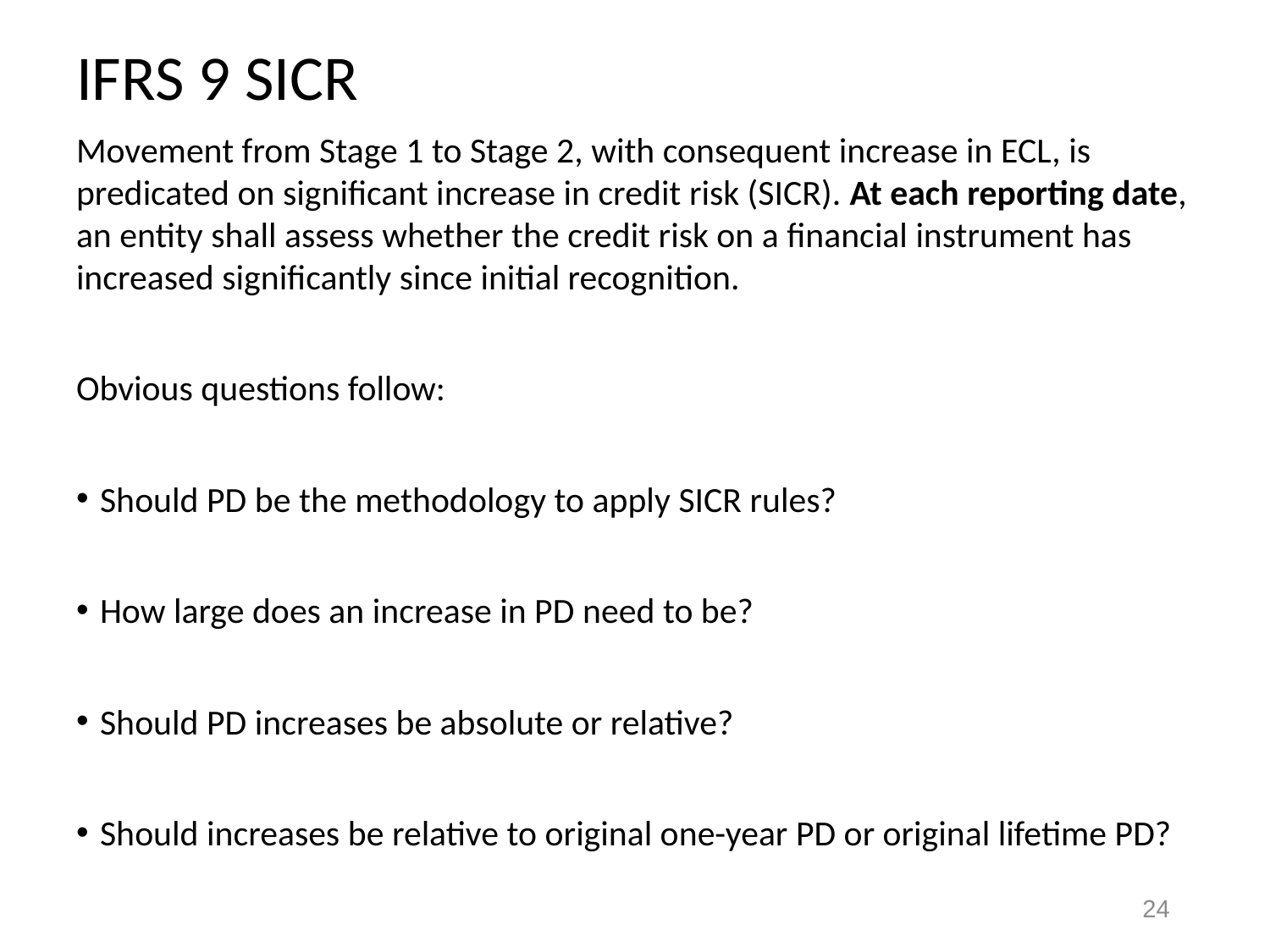

# IFRS 9 SICR
Movement from Stage 1 to Stage 2, with consequent increase in ECL, is predicated on significant increase in credit risk (SICR). At each reporting date, an entity shall assess whether the credit risk on a financial instrument has increased significantly since initial recognition.

Obvious questions follow:

Should PD be the methodology to apply SICR rules?

How large does an increase in PD need to be?

Should PD increases be absolute or relative?

Should increases be relative to original one-year PD or original lifetime PD?

24